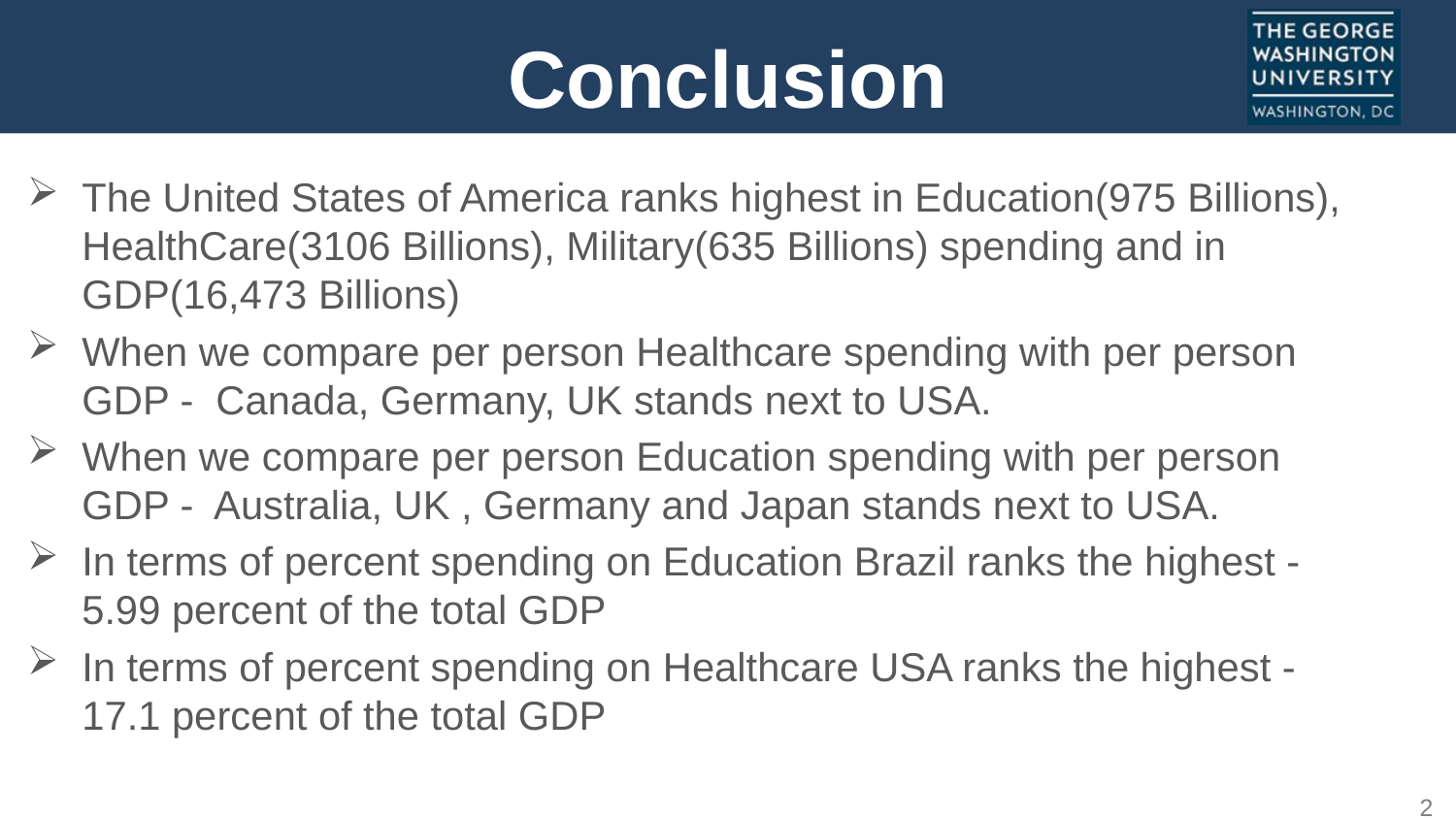

# Conclusion
The United States of America ranks highest in Education(975 Billions), HealthCare(3106 Billions), Military(635 Billions) spending and in GDP(16,473 Billions)
When we compare per person Healthcare spending with per person GDP -  Canada, Germany, UK stands next to USA.
When we compare per person Education spending with per person GDP -  Australia, UK , Germany and Japan stands next to USA.
In terms of percent spending on Education Brazil ranks the highest - 5.99 percent of the total GDP
In terms of percent spending on Healthcare USA ranks the highest - 17.1 percent of the total GDP
21